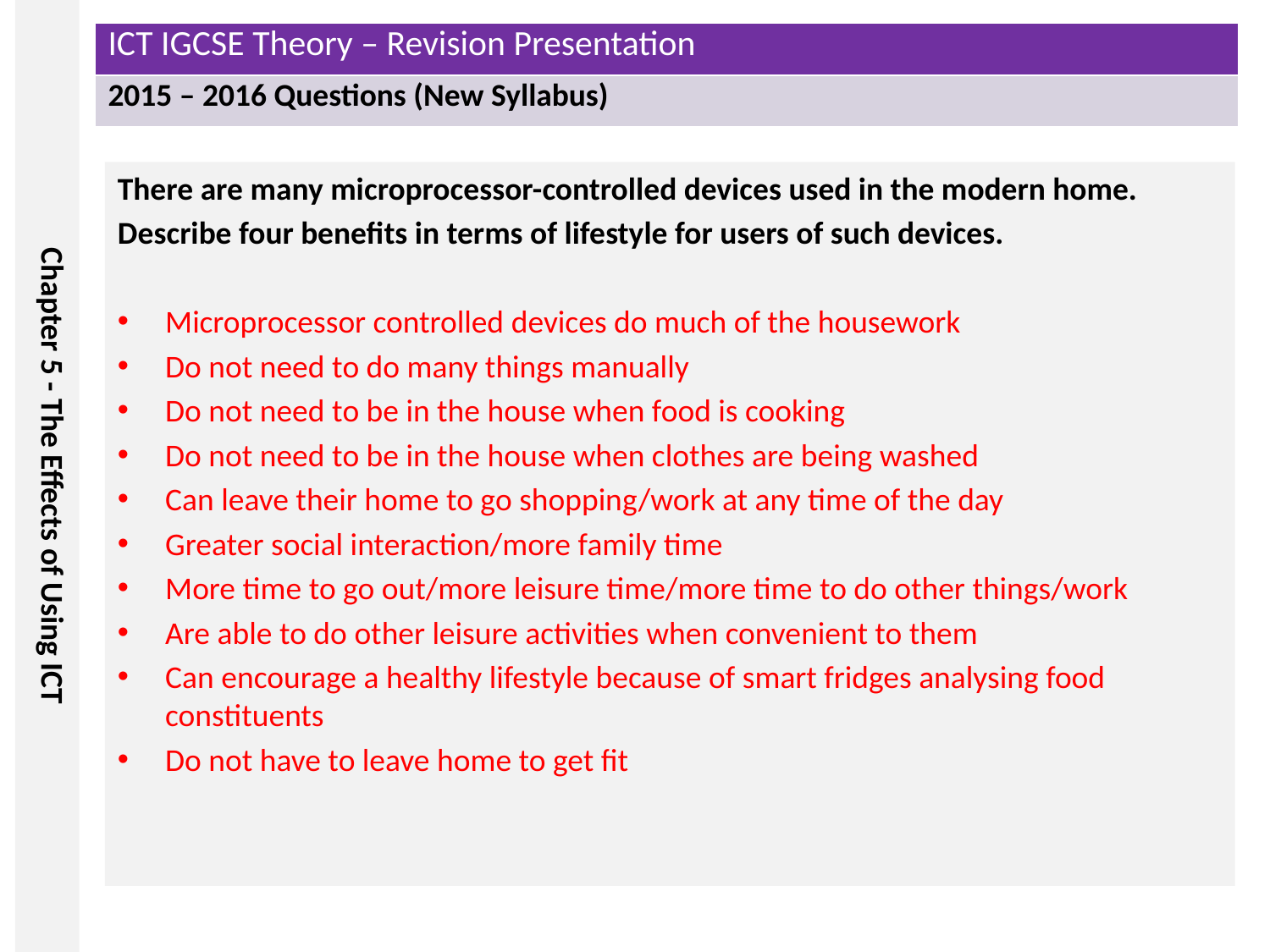

There are many microprocessor-controlled devices used in the modern home.
Describe four benefits in terms of lifestyle for users of such devices.

Microprocessor controlled devices do much of the housework
Do not need to do many things manually
Do not need to be in the house when food is cooking
Do not need to be in the house when clothes are being washed
Can leave their home to go shopping/work at any time of the day
Greater social interaction/more family time
More time to go out/more leisure time/more time to do other things/work
Are able to do other leisure activities when convenient to them
Can encourage a healthy lifestyle because of smart fridges analysing food constituents
Do not have to leave home to get fit